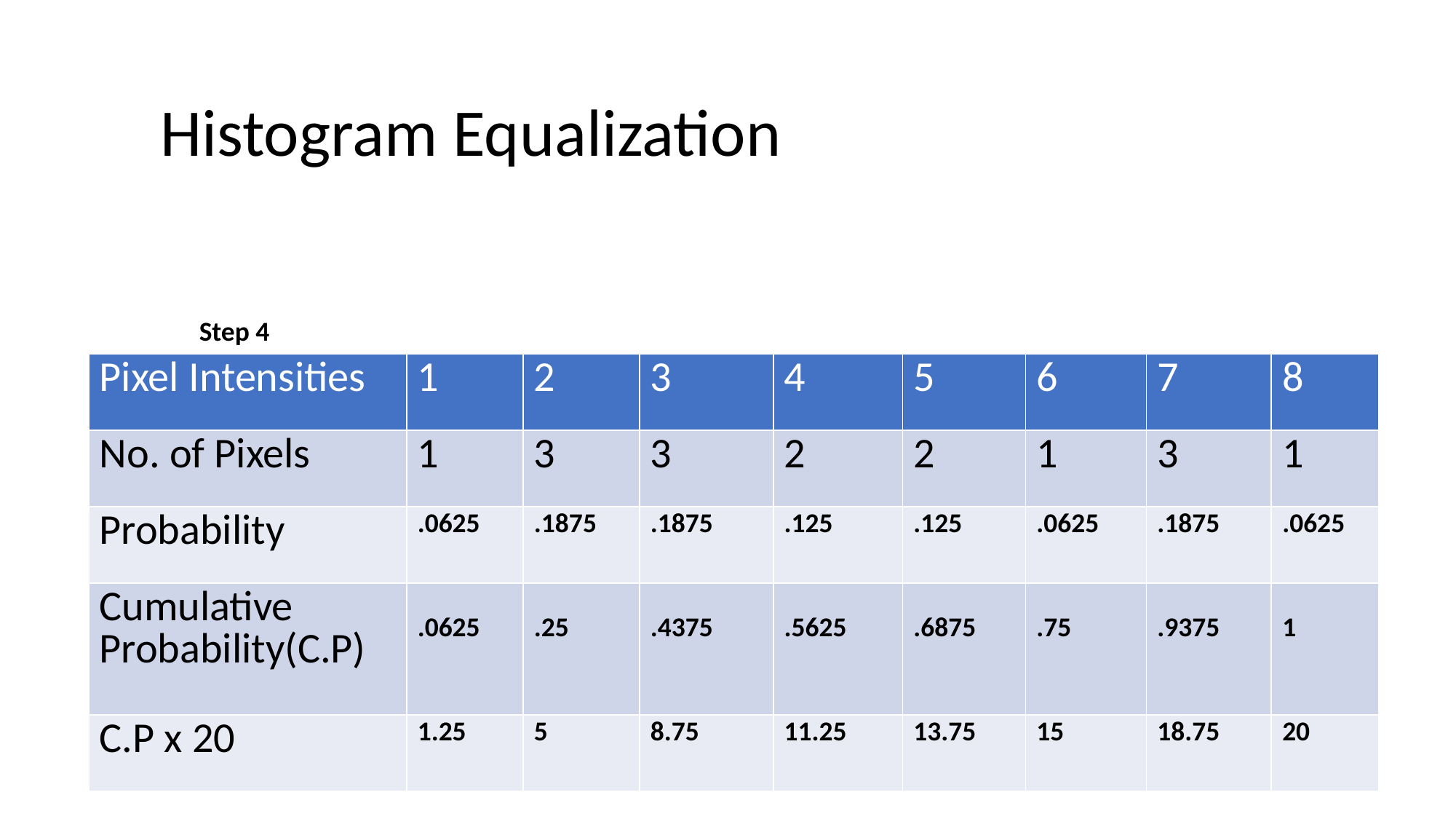

# Histogram Equalization
 Step 4
| Pixel Intensities | 1 | 2 | 3 | 4 | 5 | 6 | 7 | 8 |
| --- | --- | --- | --- | --- | --- | --- | --- | --- |
| No. of Pixels | 1 | 3 | 3 | 2 | 2 | 1 | 3 | 1 |
| Probability | .0625 | .1875 | .1875 | .125 | .125 | .0625 | .1875 | .0625 |
| Cumulative Probability(C.P) | .0625 | .25 | .4375 | .5625 | .6875 | .75 | .9375 | 1 |
| C.P x 20 | 1.25 | 5 | 8.75 | 11.25 | 13.75 | 15 | 18.75 | 20 |
59